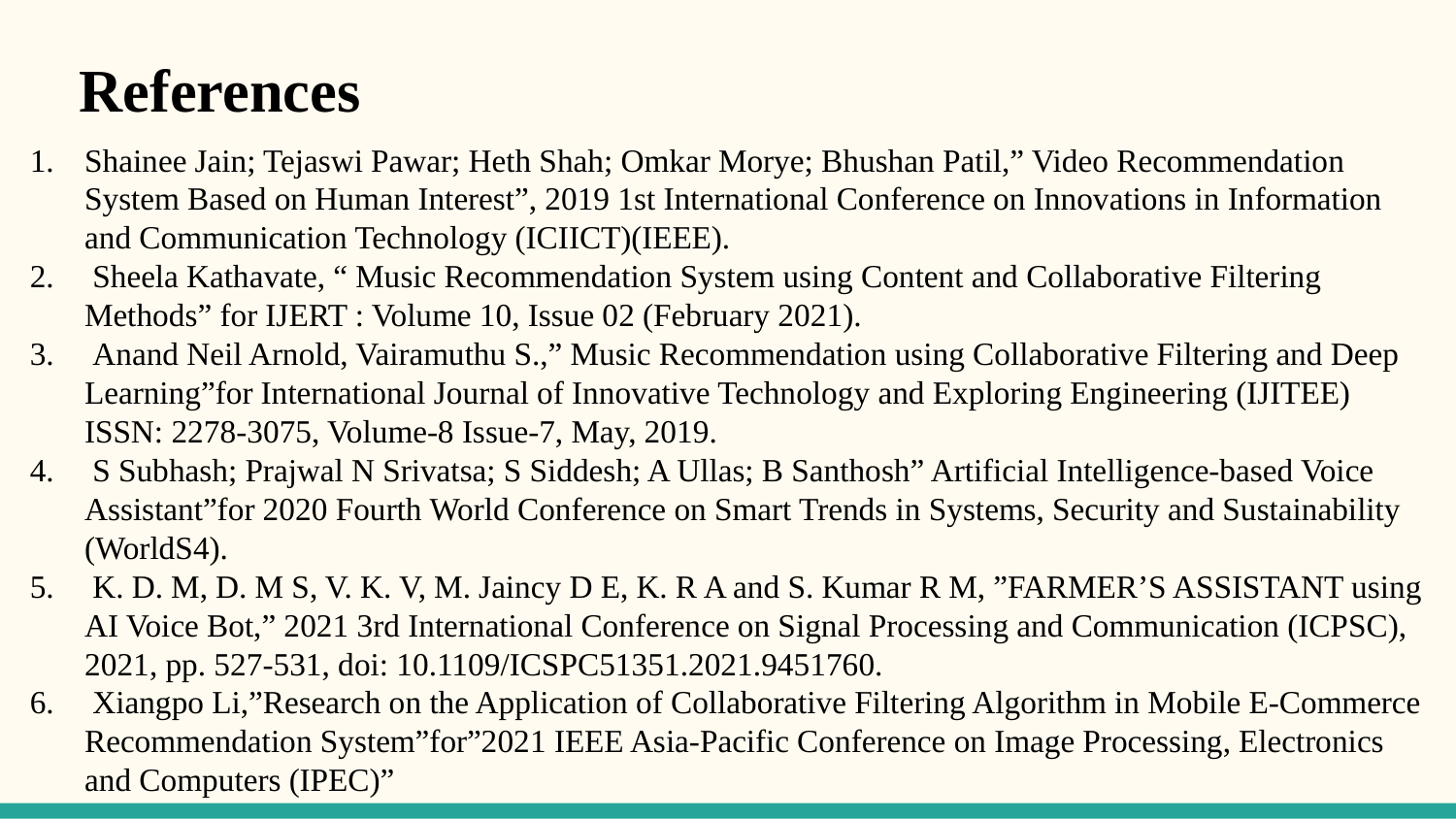

References
Shainee Jain; Tejaswi Pawar; Heth Shah; Omkar Morye; Bhushan Patil,” Video Recommendation System Based on Human Interest”, 2019 1st International Conference on Innovations in Information and Communication Technology (ICIICT)(IEEE).
 Sheela Kathavate, “ Music Recommendation System using Content and Collaborative Filtering Methods” for IJERT : Volume 10, Issue 02 (February 2021).
 Anand Neil Arnold, Vairamuthu S.,” Music Recommendation using Collaborative Filtering and Deep Learning”for International Journal of Innovative Technology and Exploring Engineering (IJITEE) ISSN: 2278-3075, Volume-8 Issue-7, May, 2019.
 S Subhash; Prajwal N Srivatsa; S Siddesh; A Ullas; B Santhosh” Artificial Intelligence-based Voice Assistant”for 2020 Fourth World Conference on Smart Trends in Systems, Security and Sustainability (WorldS4).
 K. D. M, D. M S, V. K. V, M. Jaincy D E, K. R A and S. Kumar R M, ”FARMER’S ASSISTANT using AI Voice Bot,” 2021 3rd International Conference on Signal Processing and Communication (ICPSC), 2021, pp. 527-531, doi: 10.1109/ICSPC51351.2021.9451760.
 Xiangpo Li,”Research on the Application of Collaborative Filtering Algorithm in Mobile E-Commerce Recommendation System”for”2021 IEEE Asia-Pacific Conference on Image Processing, Electronics and Computers (IPEC)”